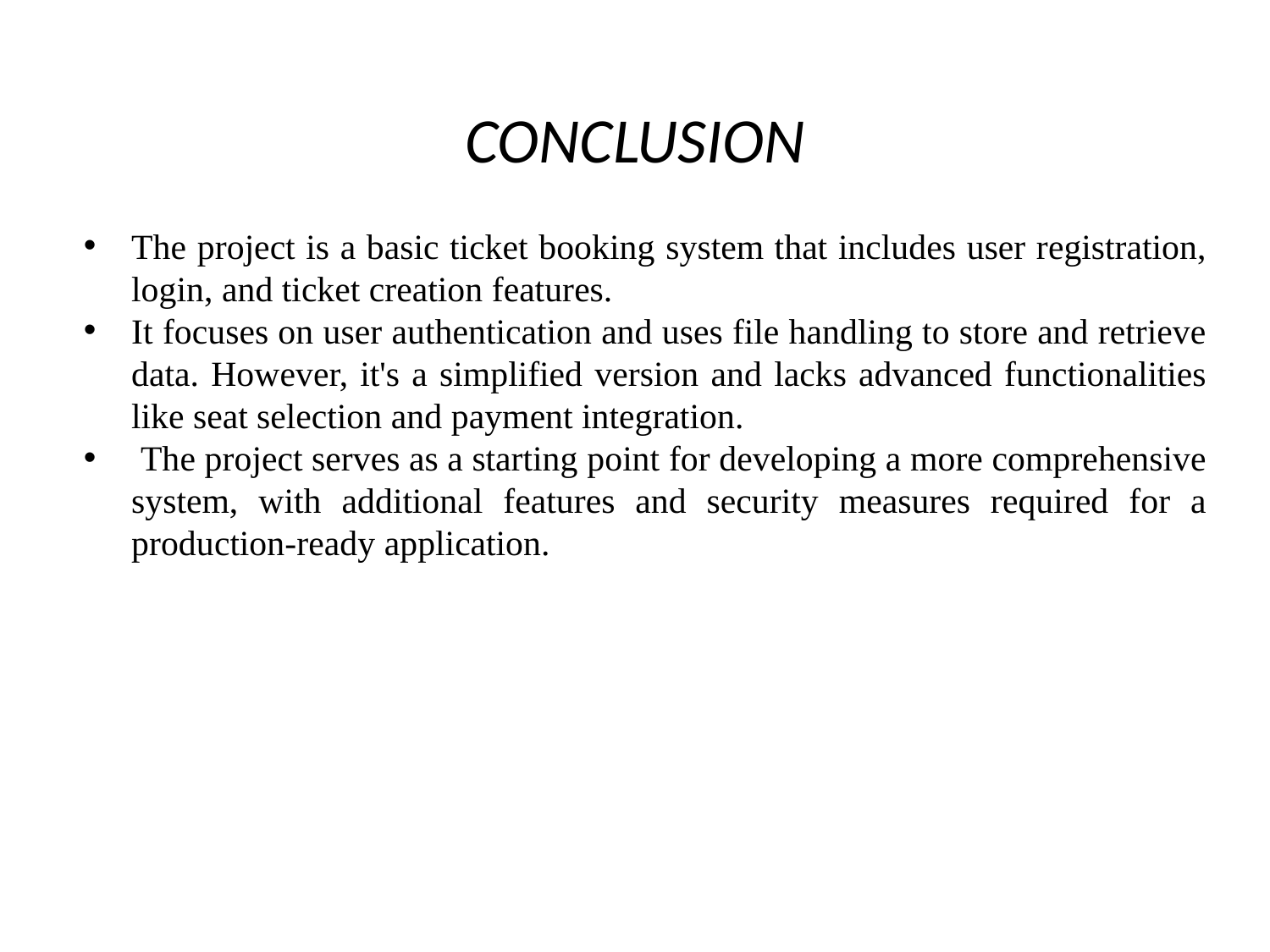

# CONCLUSION

The project is a basic ticket booking system that includes user registration, login, and ticket creation features.
It focuses on user authentication and uses file handling to store and retrieve data. However, it's a simplified version and lacks advanced functionalities like seat selection and payment integration.
 The project serves as a starting point for developing a more comprehensive system, with additional features and security measures required for a production-ready application.